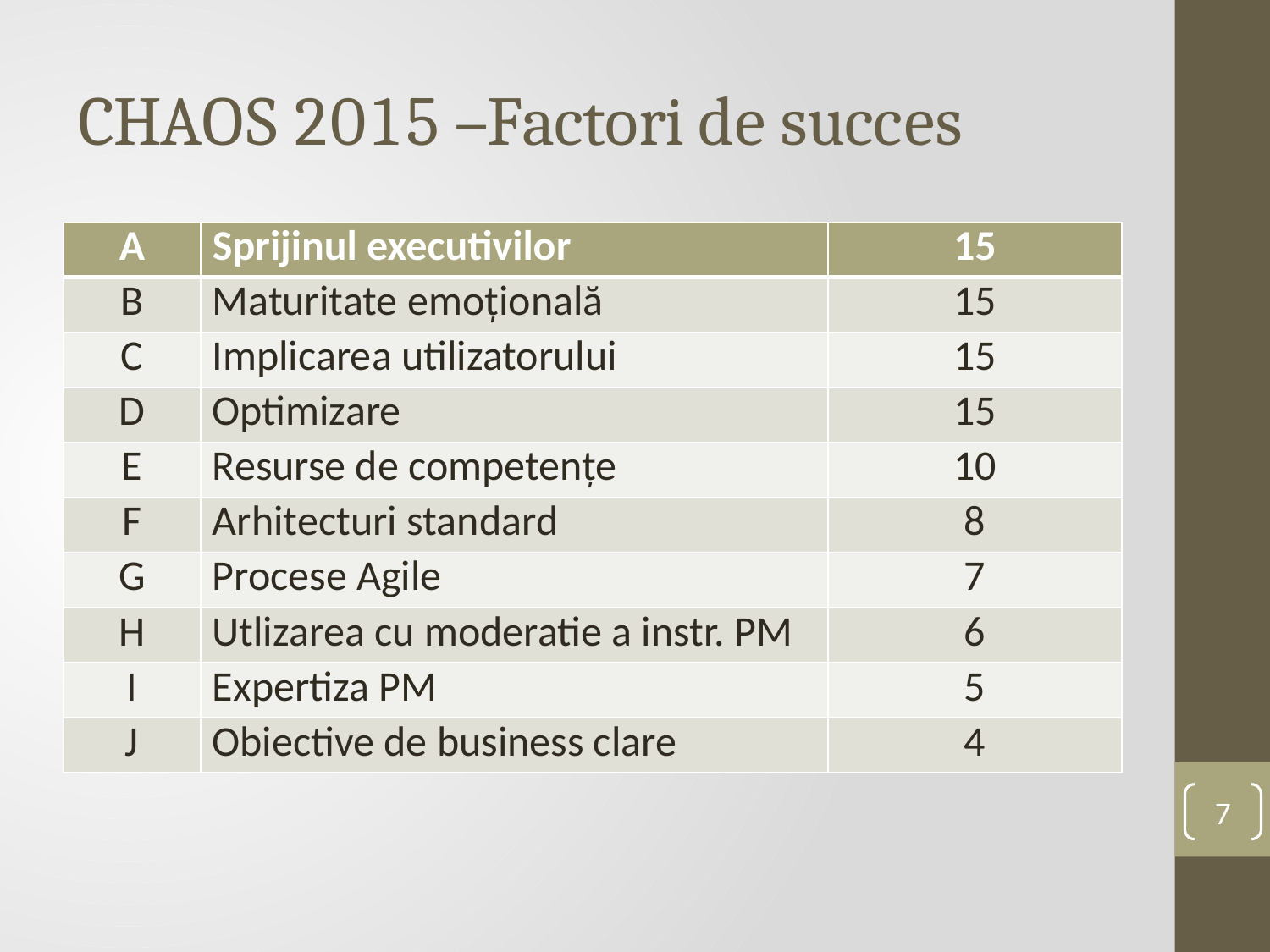

# CHAOS 2015 –Factori de succes
| A | Sprijinul executivilor | 15 |
| --- | --- | --- |
| B | Maturitate emoțională | 15 |
| C | Implicarea utilizatorului | 15 |
| D | Optimizare | 15 |
| E | Resurse de competențe | 10 |
| F | Arhitecturi standard | 8 |
| G | Procese Agile | 7 |
| H | Utlizarea cu moderatie a instr. PM | 6 |
| I | Expertiza PM | 5 |
| J | Obiective de business clare | 4 |
7